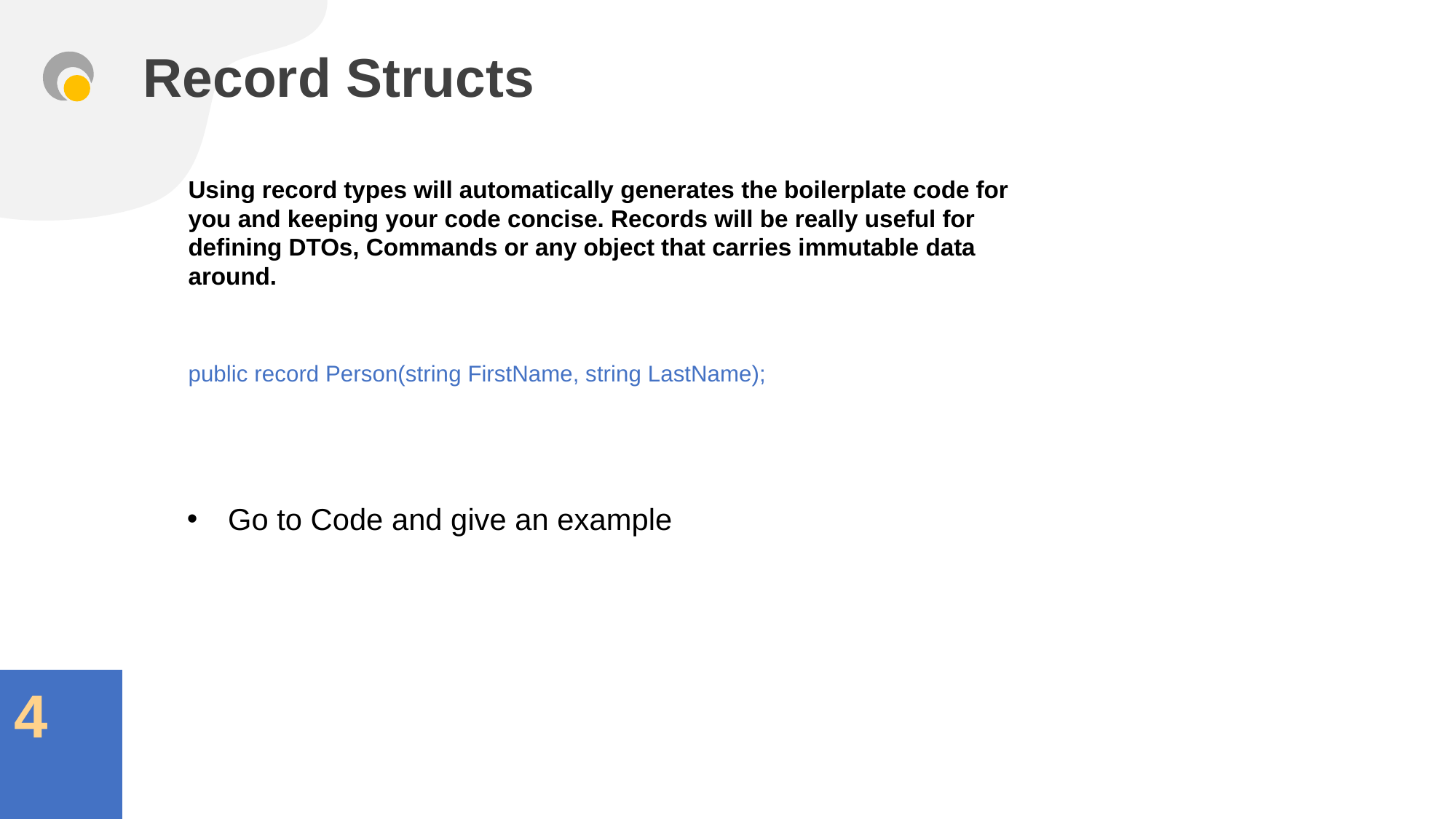

# Record Structs
Using record types will automatically generates the boilerplate code for you and keeping your code concise. Records will be really useful for defining DTOs, Commands or any object that carries immutable data around.
public record Person(string FirstName, string LastName);
Go to Code and give an example
Name
Placeholder
4